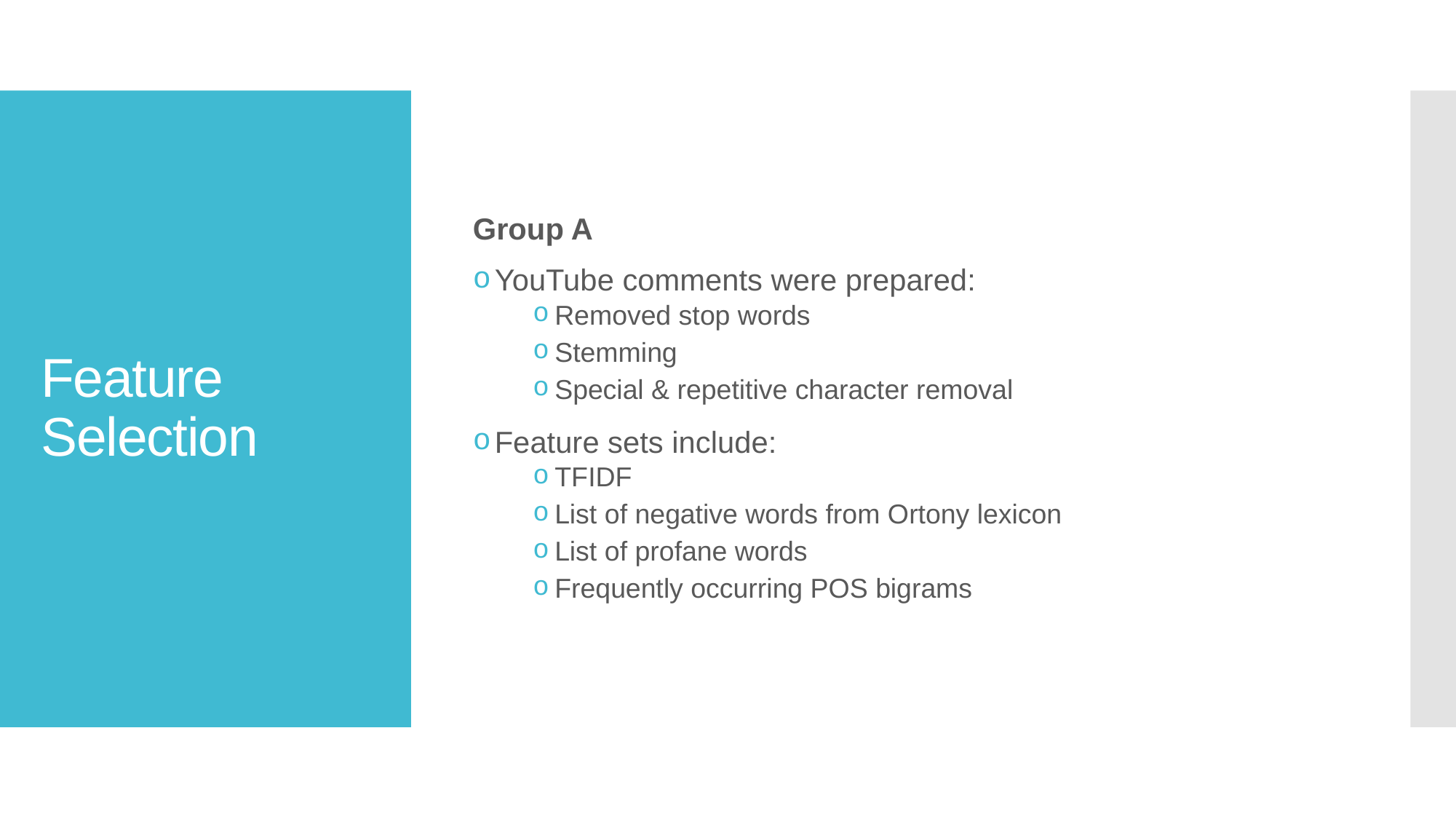

Group A
YouTube comments were prepared:
Removed stop words
Stemming
Special & repetitive character removal
Feature sets include:
TFIDF
List of negative words from Ortony lexicon
List of profane words
Frequently occurring POS bigrams
# Feature Selection